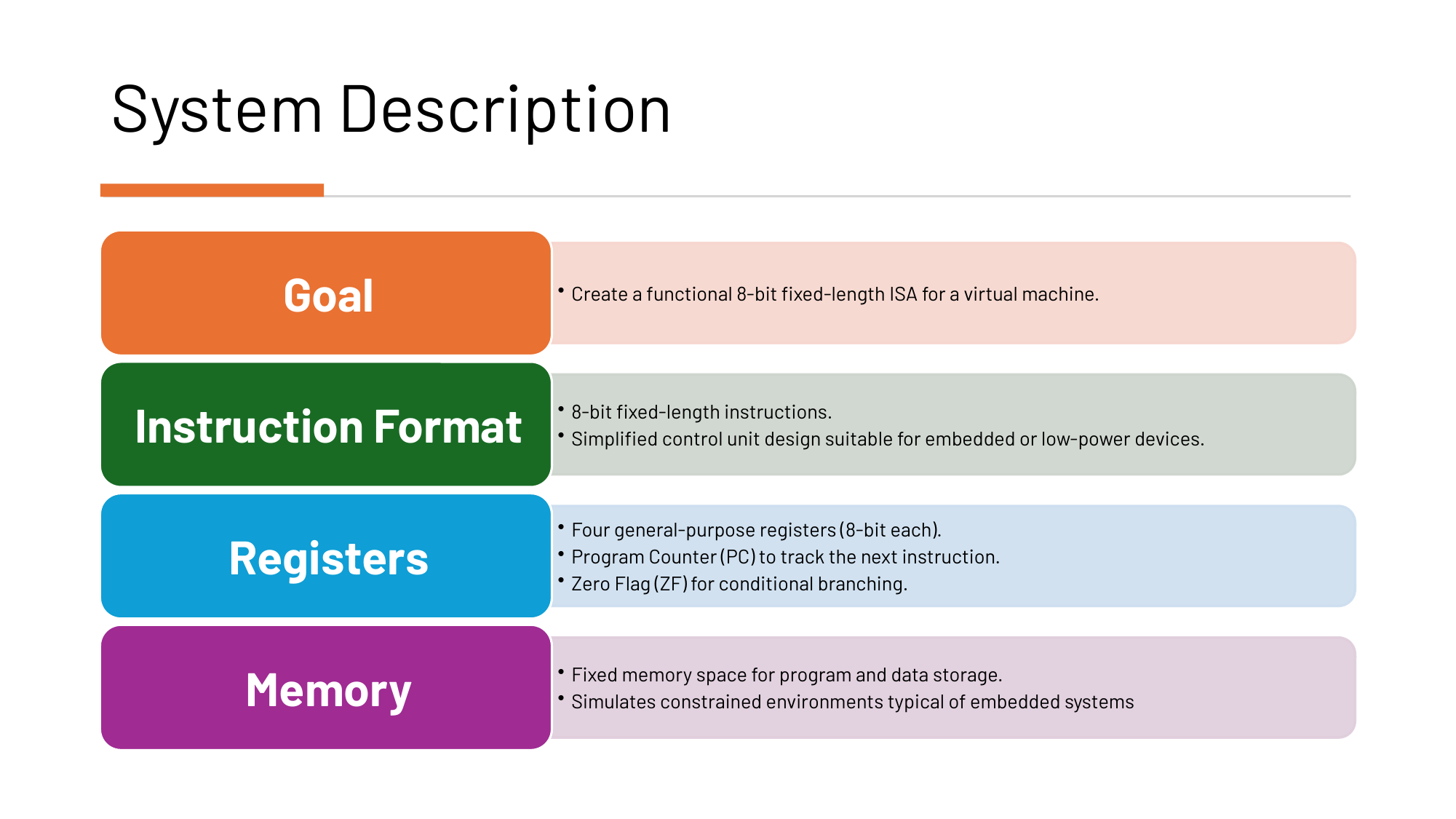

# System Description

Create a functional 8-bit fixed-length ISA for a virtual machine.
Goal
8-bit fixed-length instructions.
Simplified control unit design suitable for embedded or low-power devices.
Instruction Format
Four general-purpose registers (8-bit each).
Program Counter (PC) to track the next instruction.
Zero Flag (ZF) for conditional branching.
Registers
Fixed memory space for program and data storage.
Simulates constrained environments typical of embedded systems
Memory